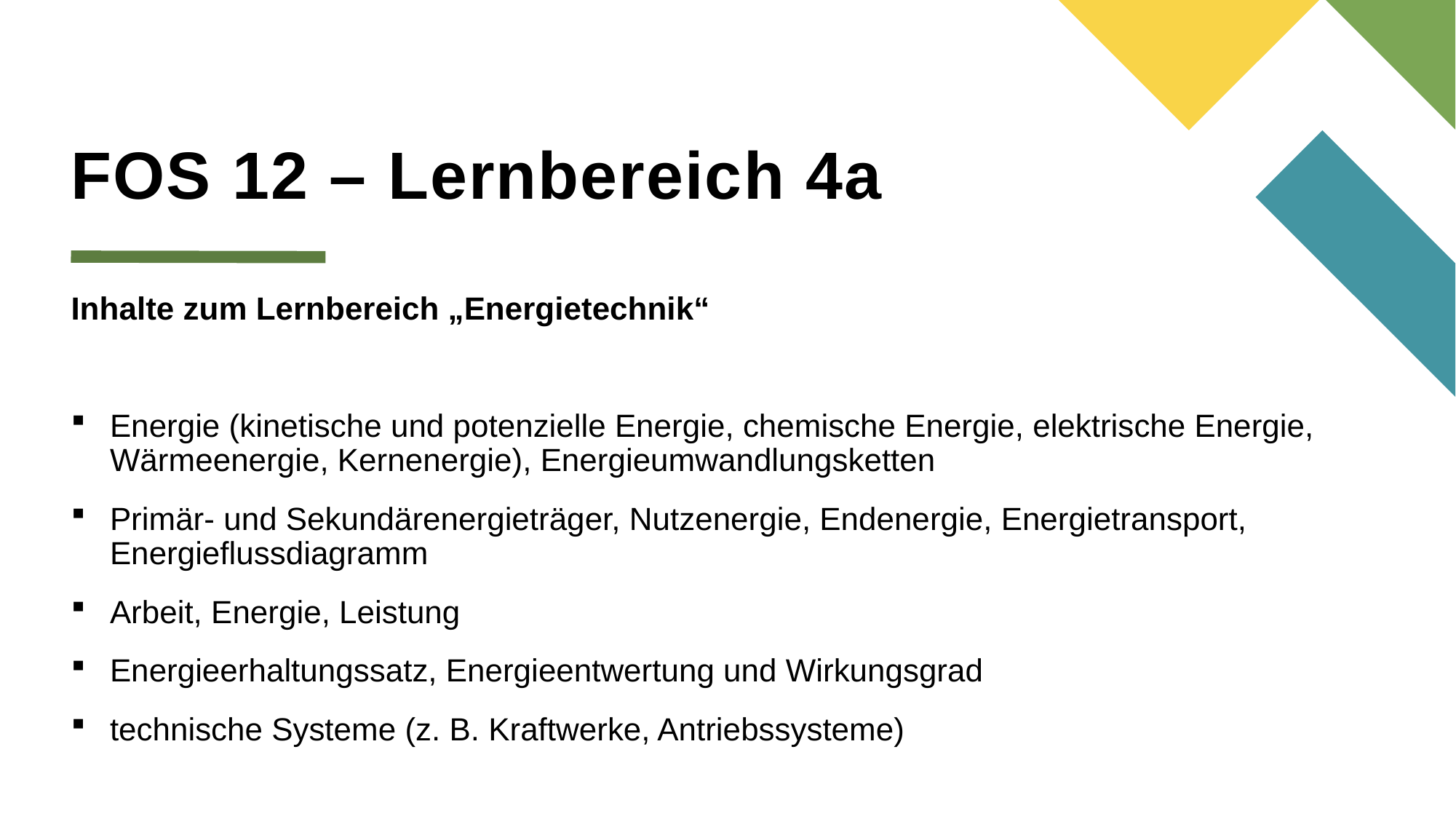

# FOS 12 – Lernbereich 4a
Inhalte zum Lernbereich „Energietechnik“

Energie (kinetische und potenzielle Energie, chemische Energie, elektrische Energie, Wärmeenergie, Kernenergie), Energieumwandlungsketten
Primär- und Sekundärenergieträger, Nutzenergie, Endenergie, Energietransport, Energieflussdiagramm
Arbeit, Energie, Leistung
Energieerhaltungssatz, Energieentwertung und Wirkungsgrad
technische Systeme (z. B. Kraftwerke, Antriebssysteme)